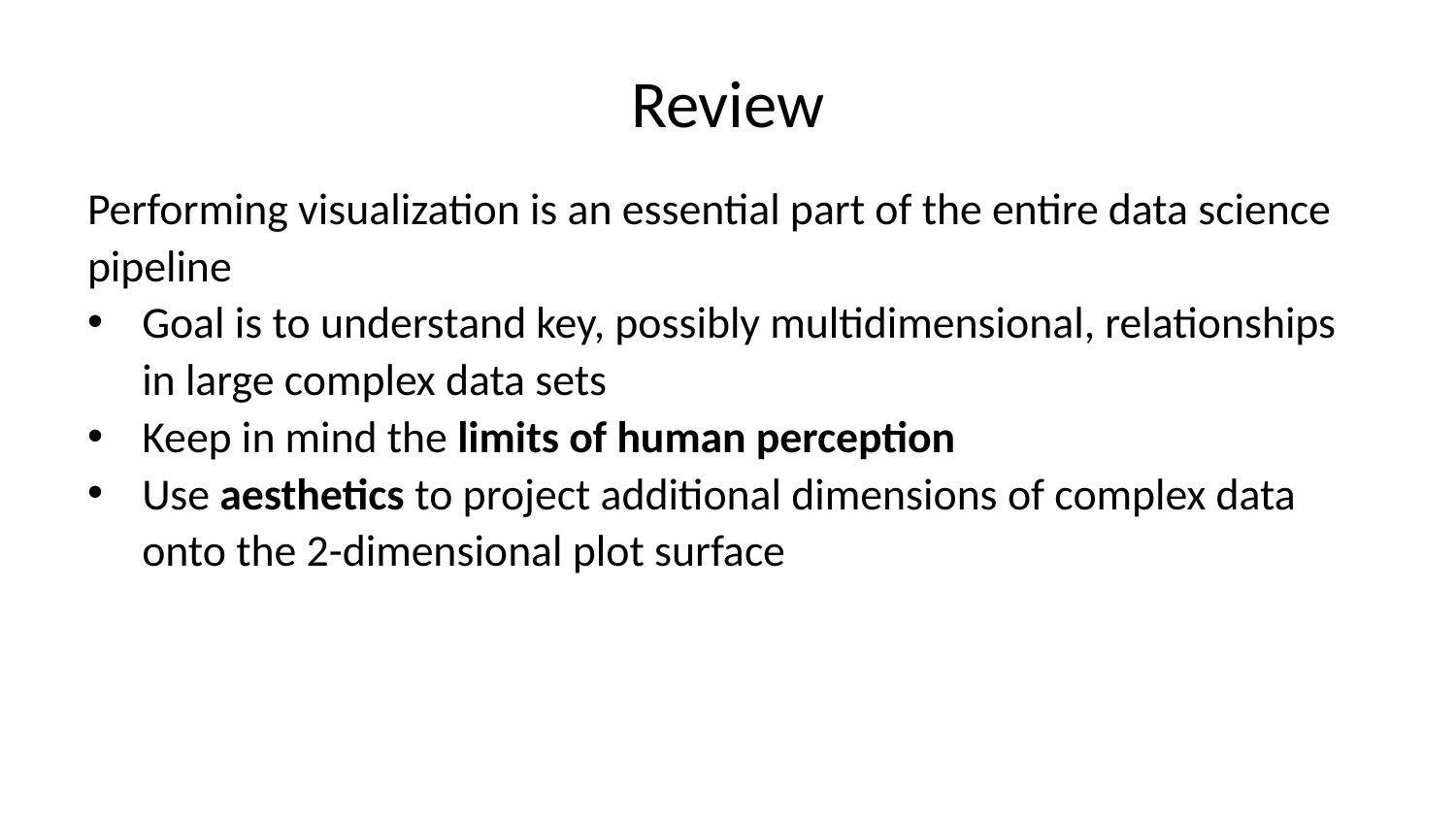

# Review
Performing visualization is an essential part of the entire data science pipeline
Goal is to understand key, possibly multidimensional, relationships in large complex data sets
Keep in mind the limits of human perception
Use aesthetics to project additional dimensions of complex data onto the 2-dimensional plot surface